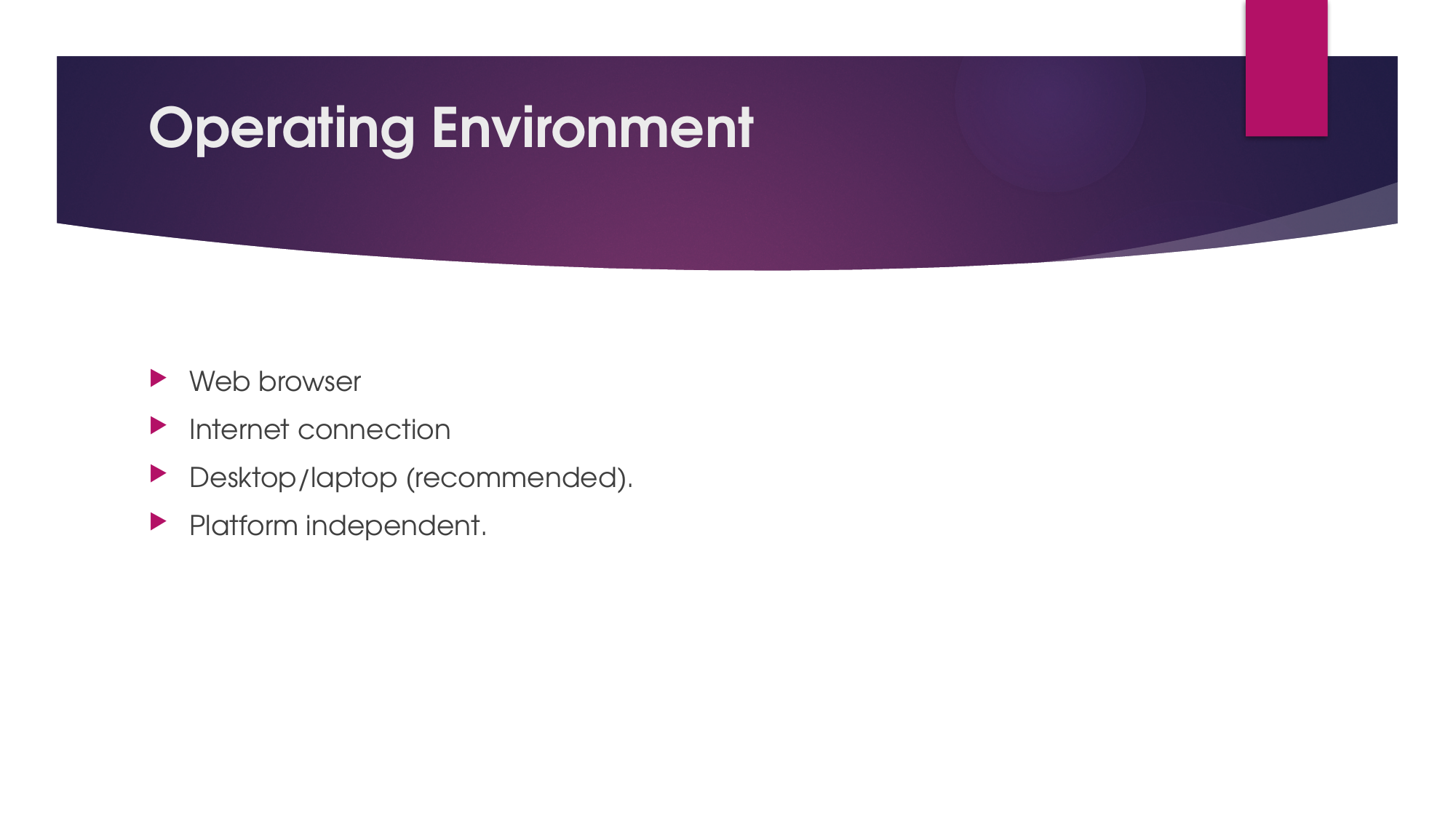

# Operating Environment

Web browser
Internet connection
Desktop/laptop (recommended).
Platform independent.